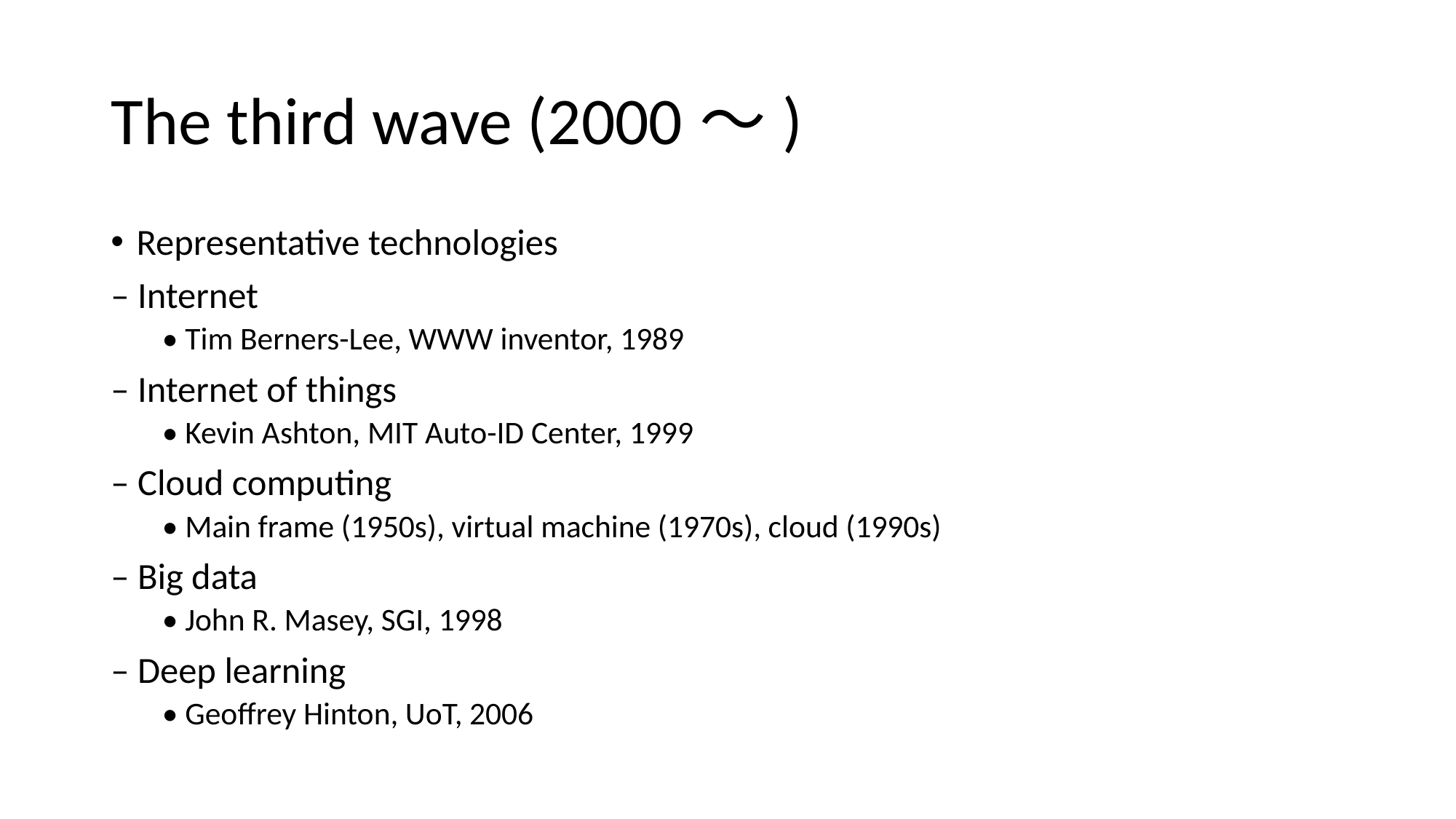

# The third wave (2000～)
Representative technologies
– Internet
• Tim Berners-Lee, WWW inventor, 1989
– Internet of things
• Kevin Ashton, MIT Auto-ID Center, 1999
– Cloud computing
• Main frame (1950s), virtual machine (1970s), cloud (1990s)
– Big data
• John R. Masey, SGI, 1998
– Deep learning
• Geoffrey Hinton, UoT, 2006